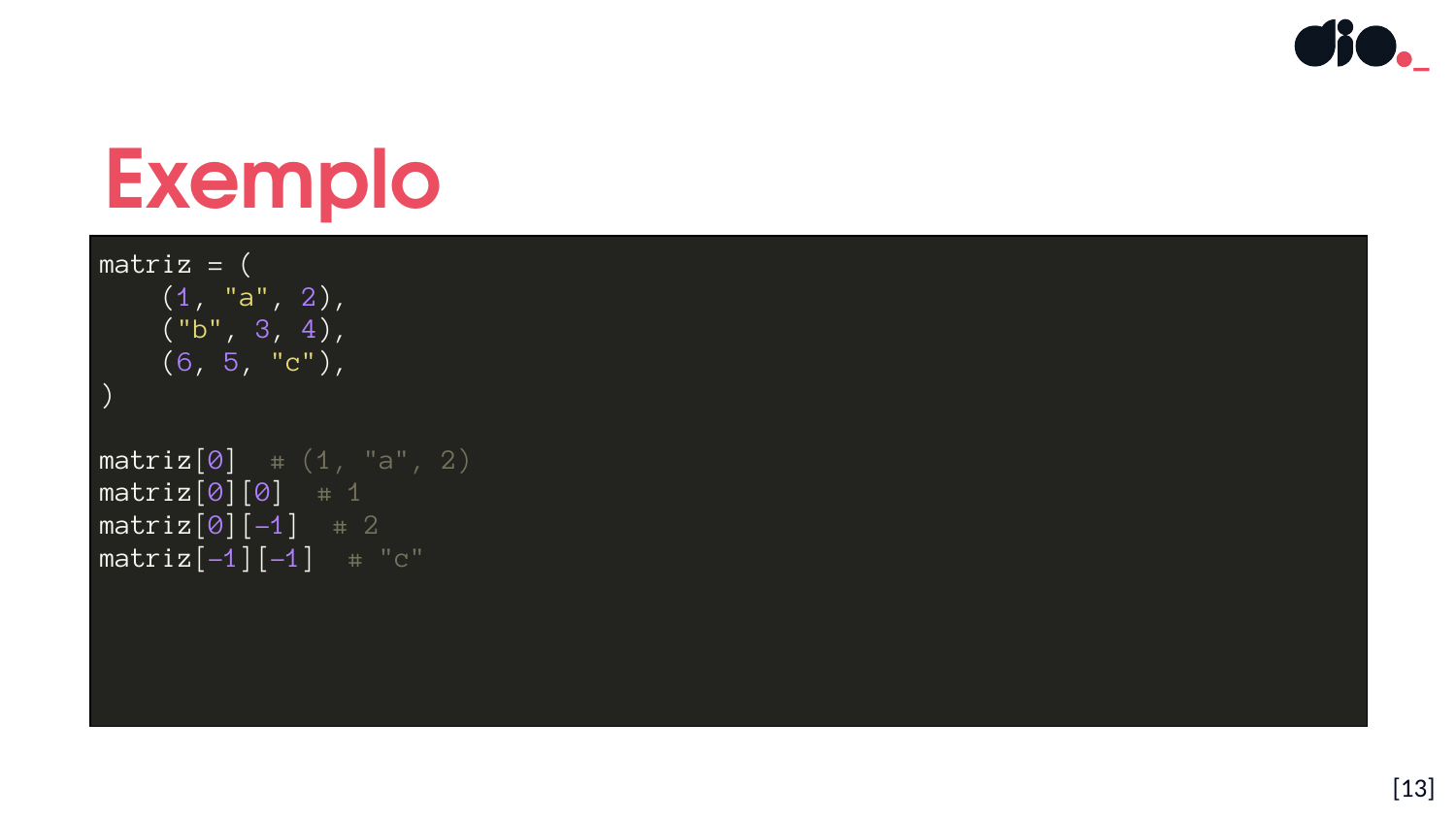

Exemplo

| matriz = ( (1, "a", 2), ("b", 3, 4), (6, 5, "c"), ) matriz[0] # (1, "a", 2) matriz[0][0] # 1 matriz[0][-1] # 2 matriz[-1][-1] # "c" |
| --- |
[13]